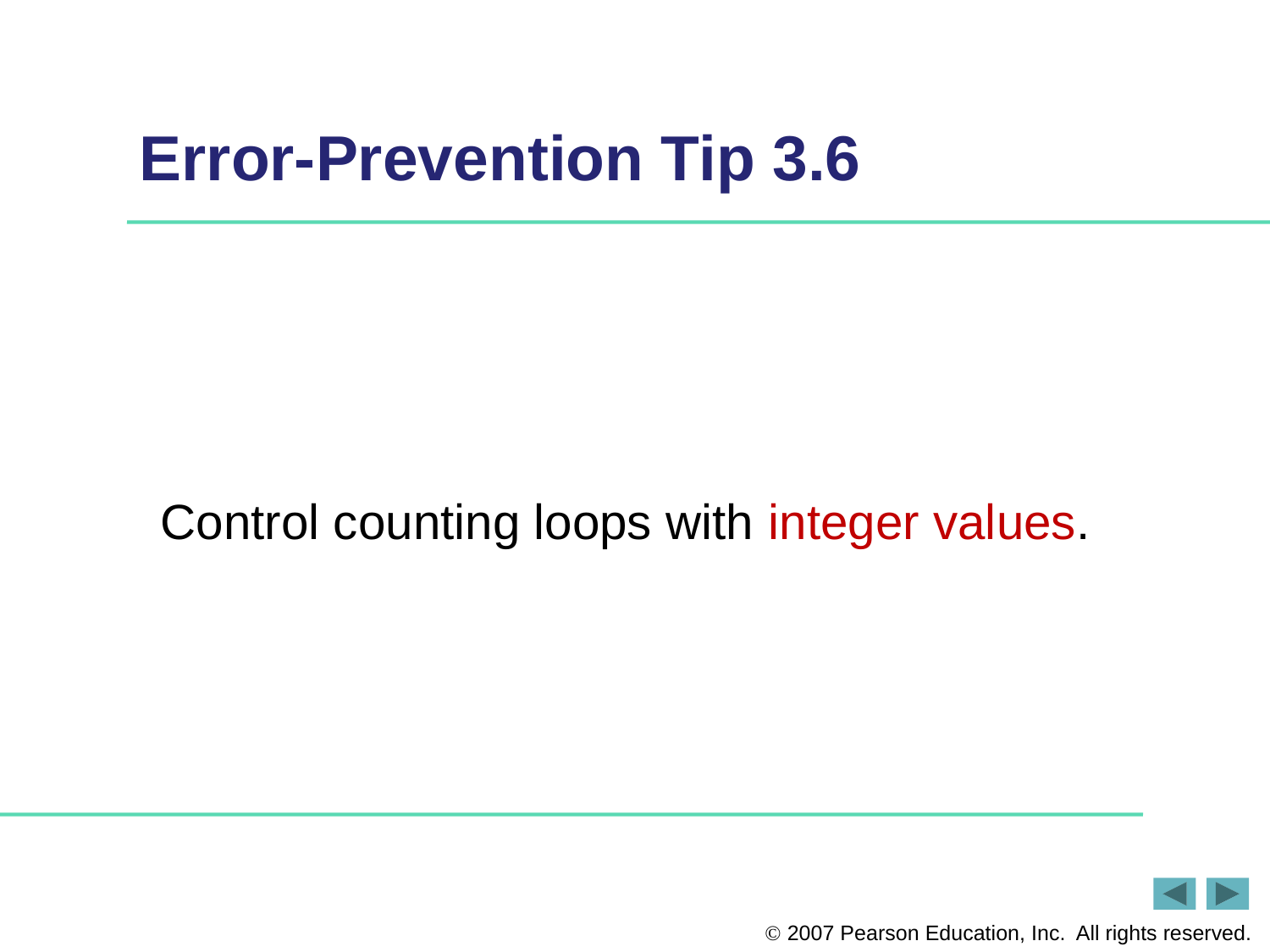

# Error-Prevention Tip 3.6
Control counting loops with integer values.